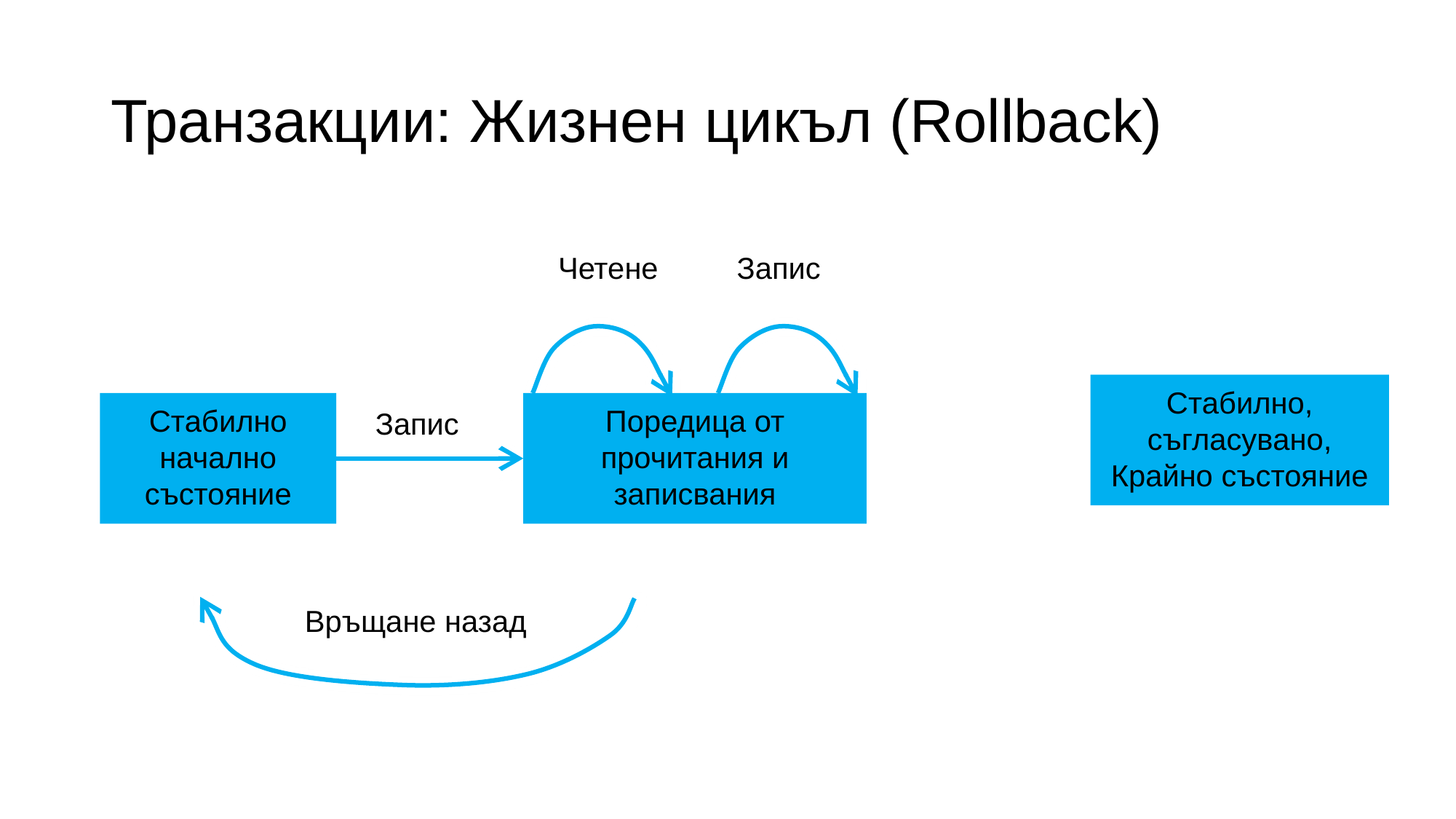

# Транзакции: Жизнен цикъл (Rollback)
Четене
Запис

Стабилно,
съгласувано,
Крайно състояние
Стабилно начално състояние
Поредица от прочитания и записвания
Запис
Връщане назад